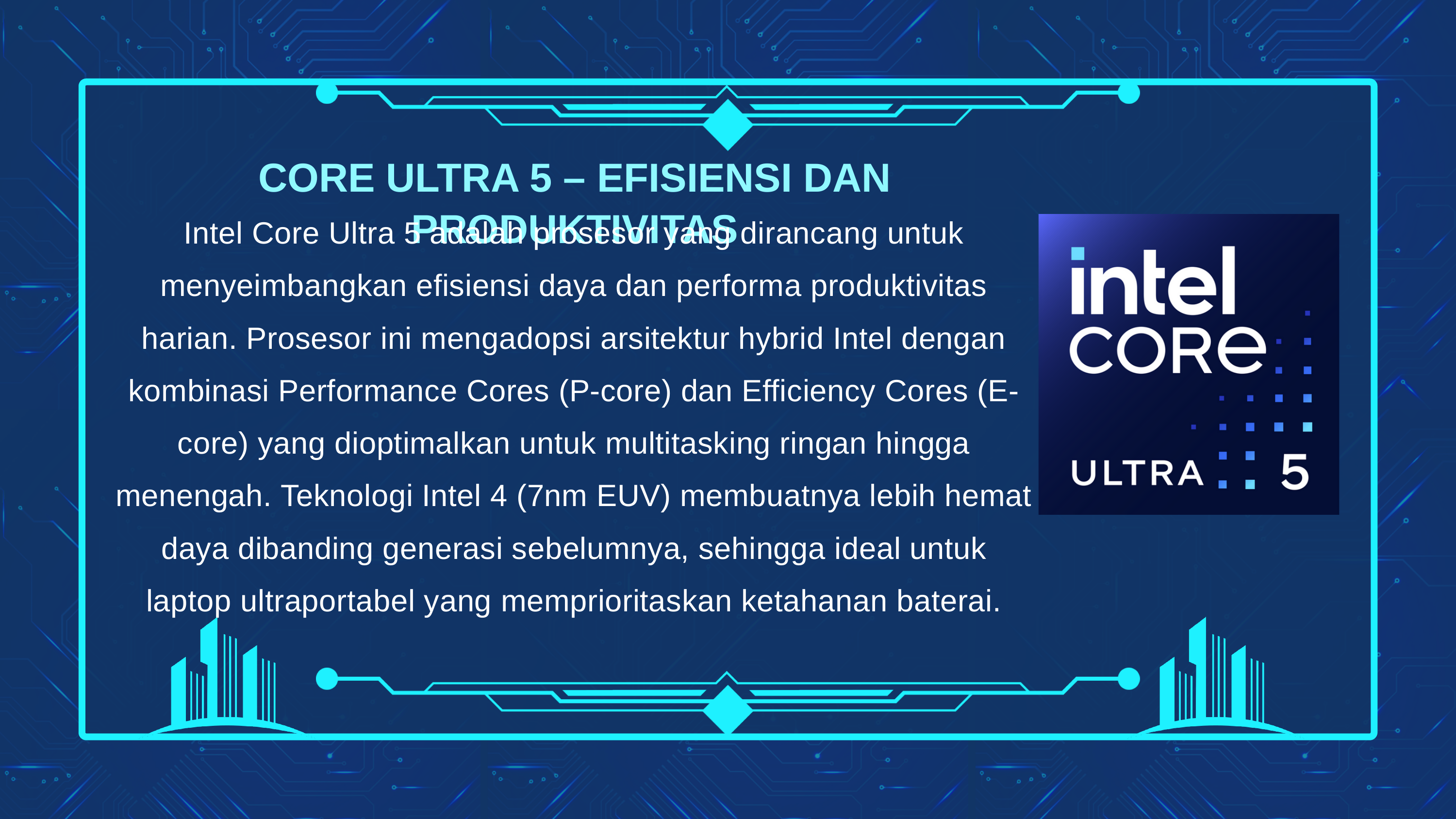

CORE ULTRA 5 – EFISIENSI DAN PRODUKTIVITAS

Intel Core Ultra 5 adalah prosesor yang dirancang untuk menyeimbangkan efisiensi daya dan performa produktivitas harian. Prosesor ini mengadopsi arsitektur hybrid Intel dengan kombinasi Performance Cores (P-core) dan Efficiency Cores (E-core) yang dioptimalkan untuk multitasking ringan hingga menengah. Teknologi Intel 4 (7nm EUV) membuatnya lebih hemat daya dibanding generasi sebelumnya, sehingga ideal untuk laptop ultraportabel yang memprioritaskan ketahanan baterai.